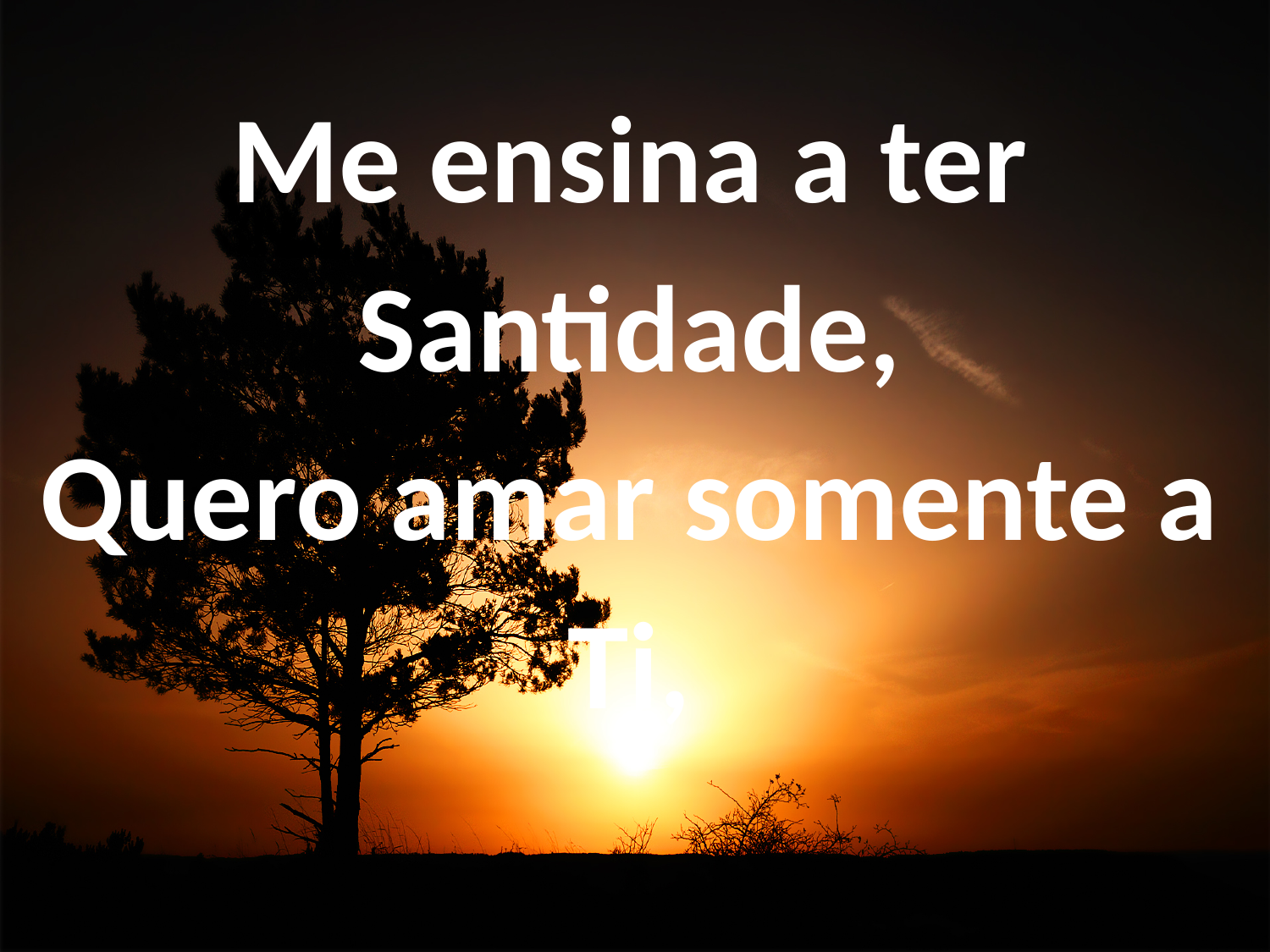

Me ensina a ter Santidade,
Quero amar somente a Ti,